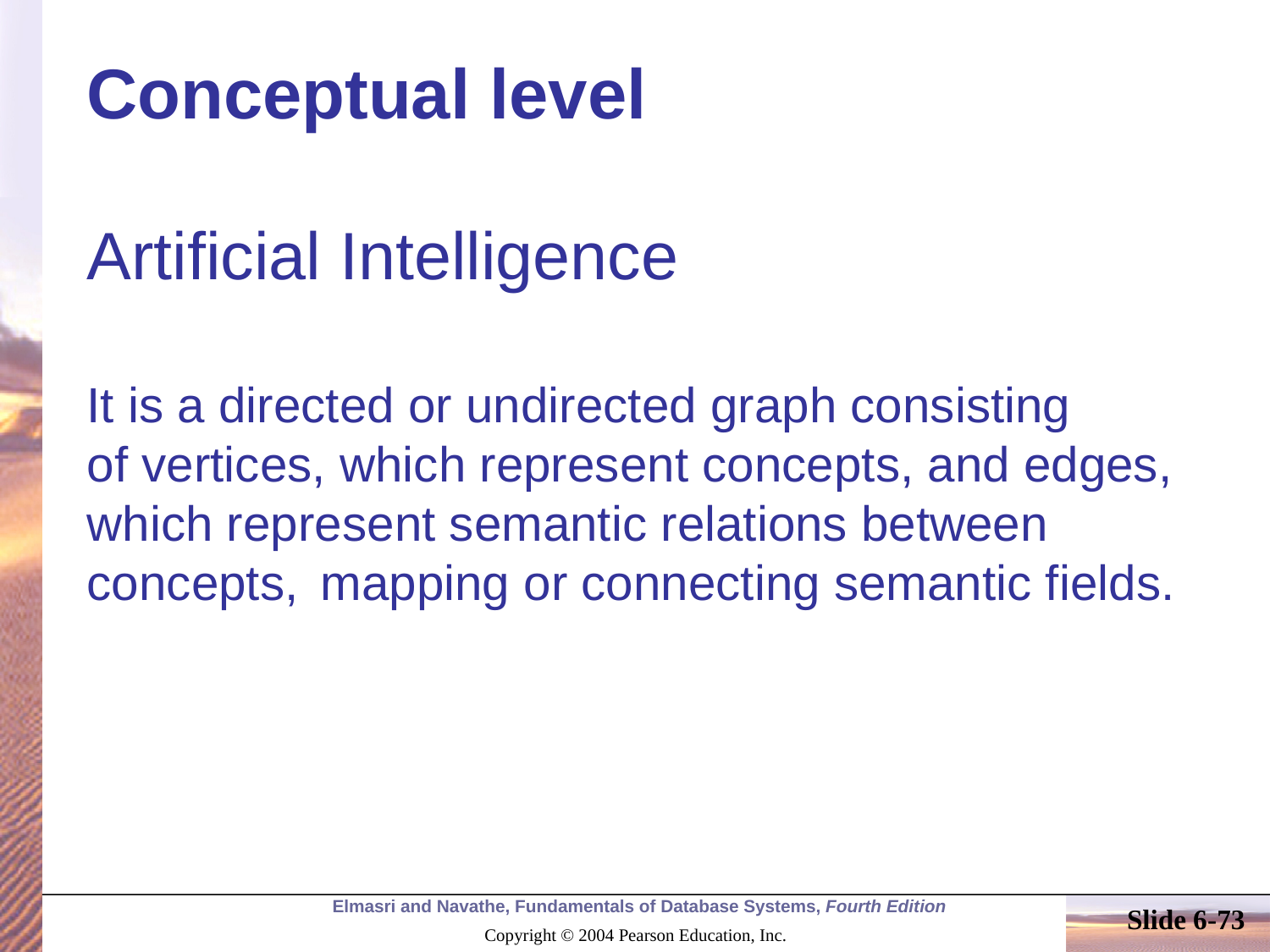

# Conceptual level
Artificial Intelligence

It is a directed or undirected graph consisting of vertices, which represent concepts, and edges, which represent semantic relations between concepts,  mapping or connecting semantic fields.
Slide 6-73